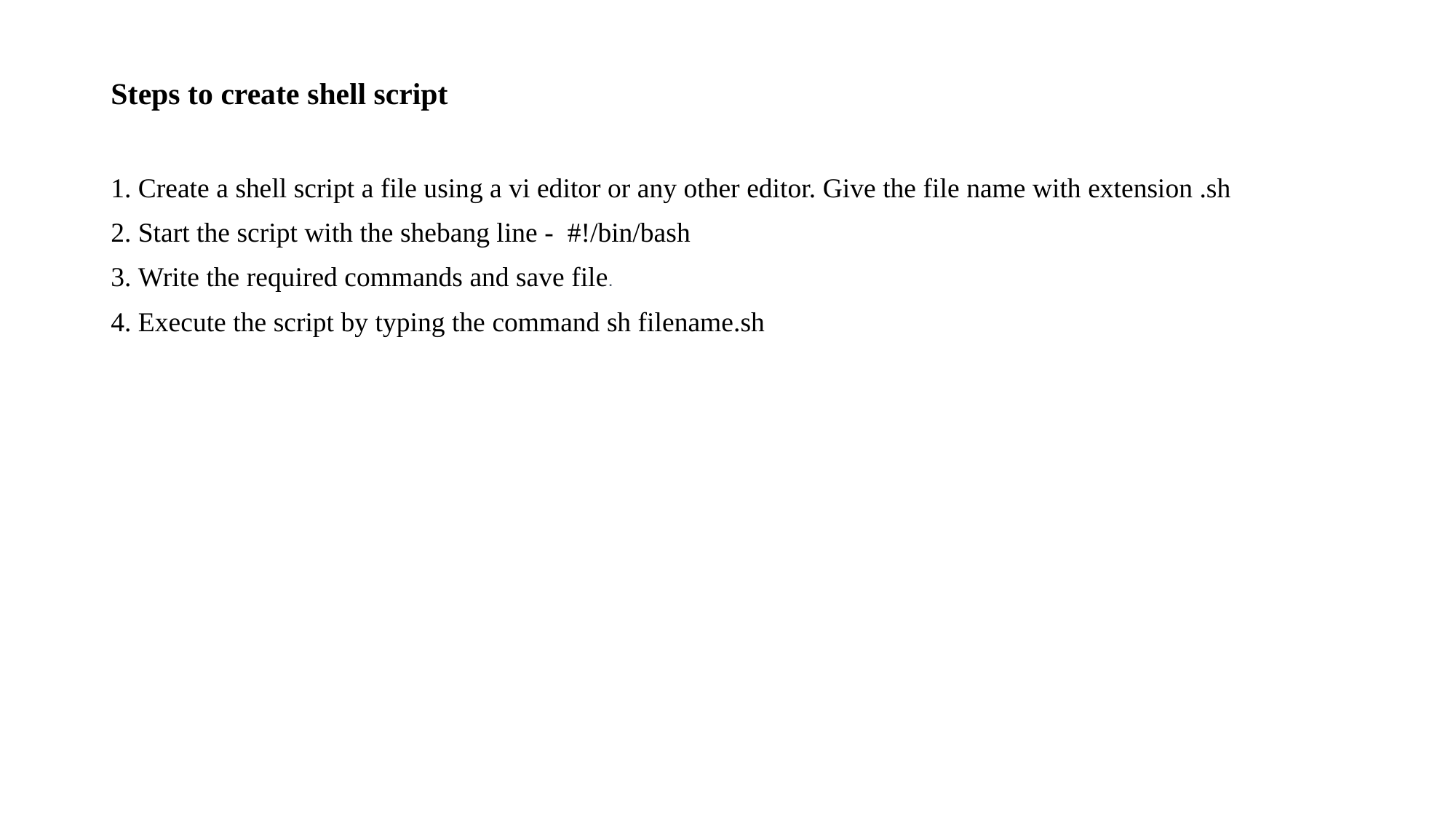

Steps to create shell script

Create a shell script a file using a vi editor or any other editor. Give the file name with extension .sh
Start the script with the shebang line -  #!/bin/bash
Write the required commands and save file.
Execute the script by typing the command sh filename.sh